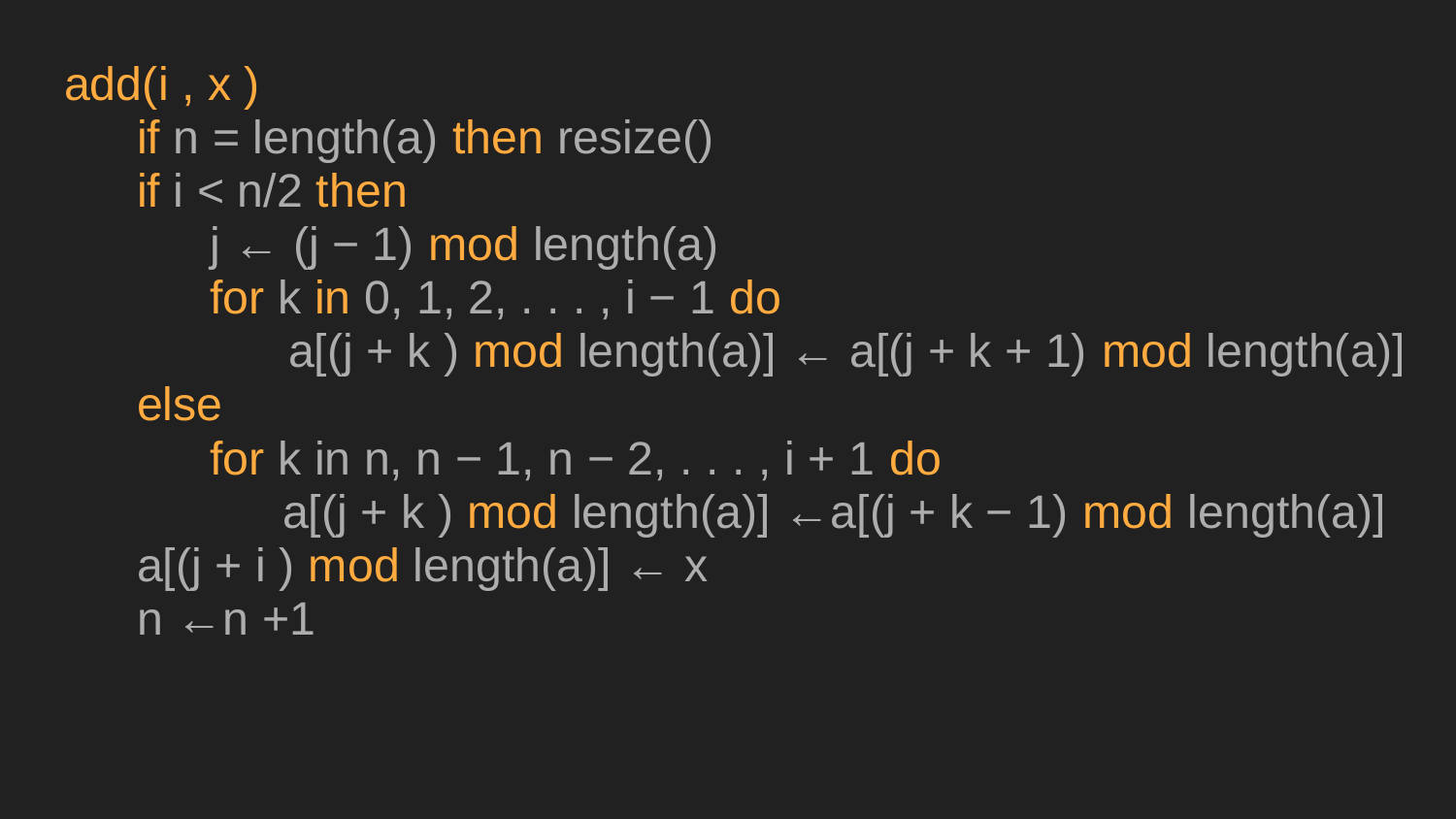

add(i , x )
if n = length(a) then resize()
if i < n/2 then
j ← (j − 1) mod length(a)
for k in 0, 1, 2, . . . , i − 1 do
      a[(j + k ) mod length(a)] ← a[(j + k + 1) mod length(a)]
else
for k in n, n − 1, n − 2, . . . , i + 1 do
a[(j + k ) mod length(a)] ←a[(j + k − 1) mod length(a)]
a[(j + i ) mod length(a)] ← x
n ←n +1